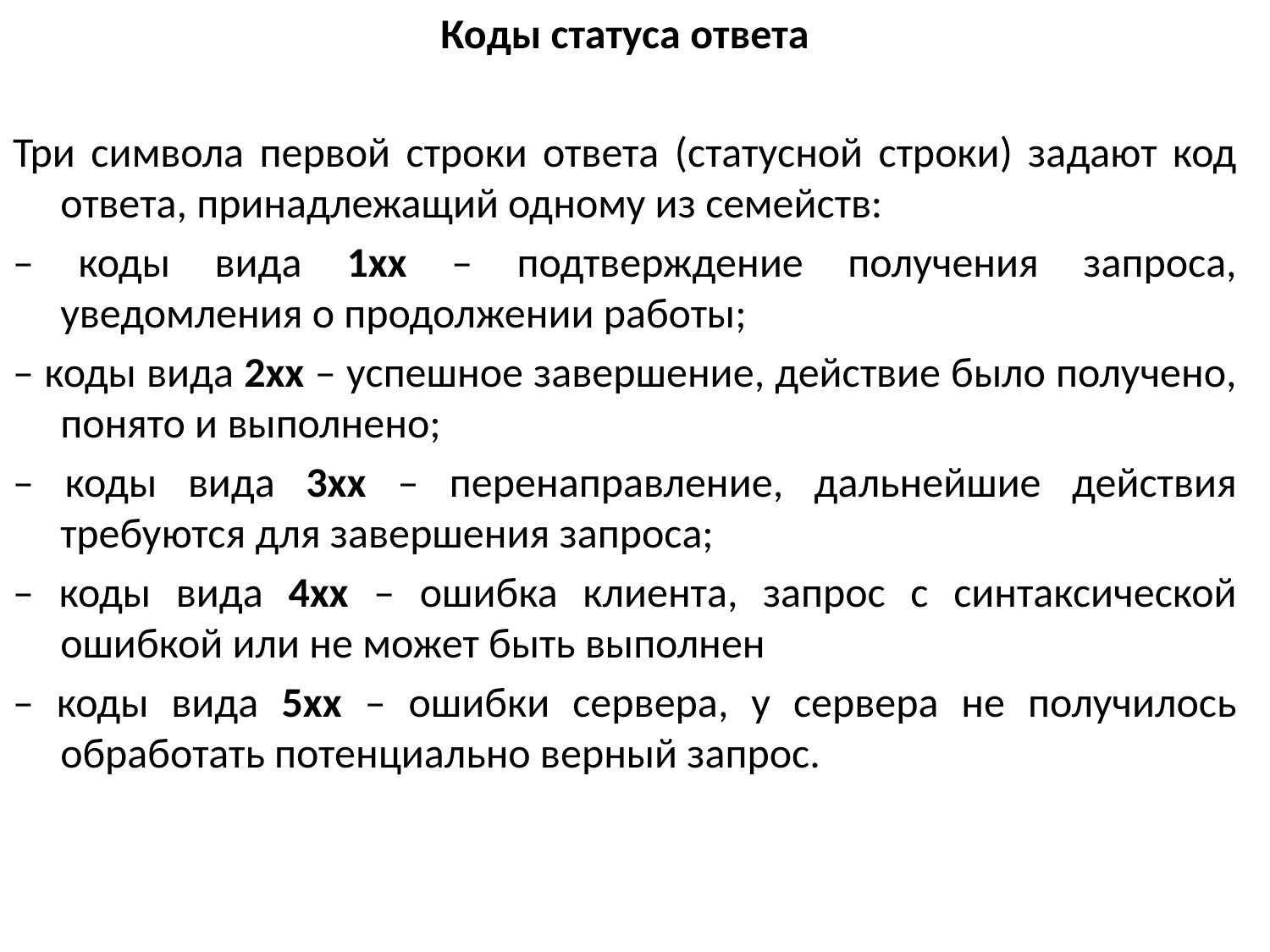

Коды статуса ответа

Три символа первой строки ответа (статусной строки) задают код ответа, принадлежащий одному из семейств:
– коды вида 1хх – подтверждение получения запроса, уведомления о продолжении работы;
– коды вида 2хх – успешное завершение, действие было получено, понято и выполнено;
– коды вида 3хх – перенаправление, дальнейшие действия требуются для завершения запроса;
– коды вида 4хх – ошибка клиента, запрос с синтаксической ошибкой или не может быть выполнен
– коды вида 5хх – ошибки сервера, у сервера не получилось обработать потенциально верный запрос.